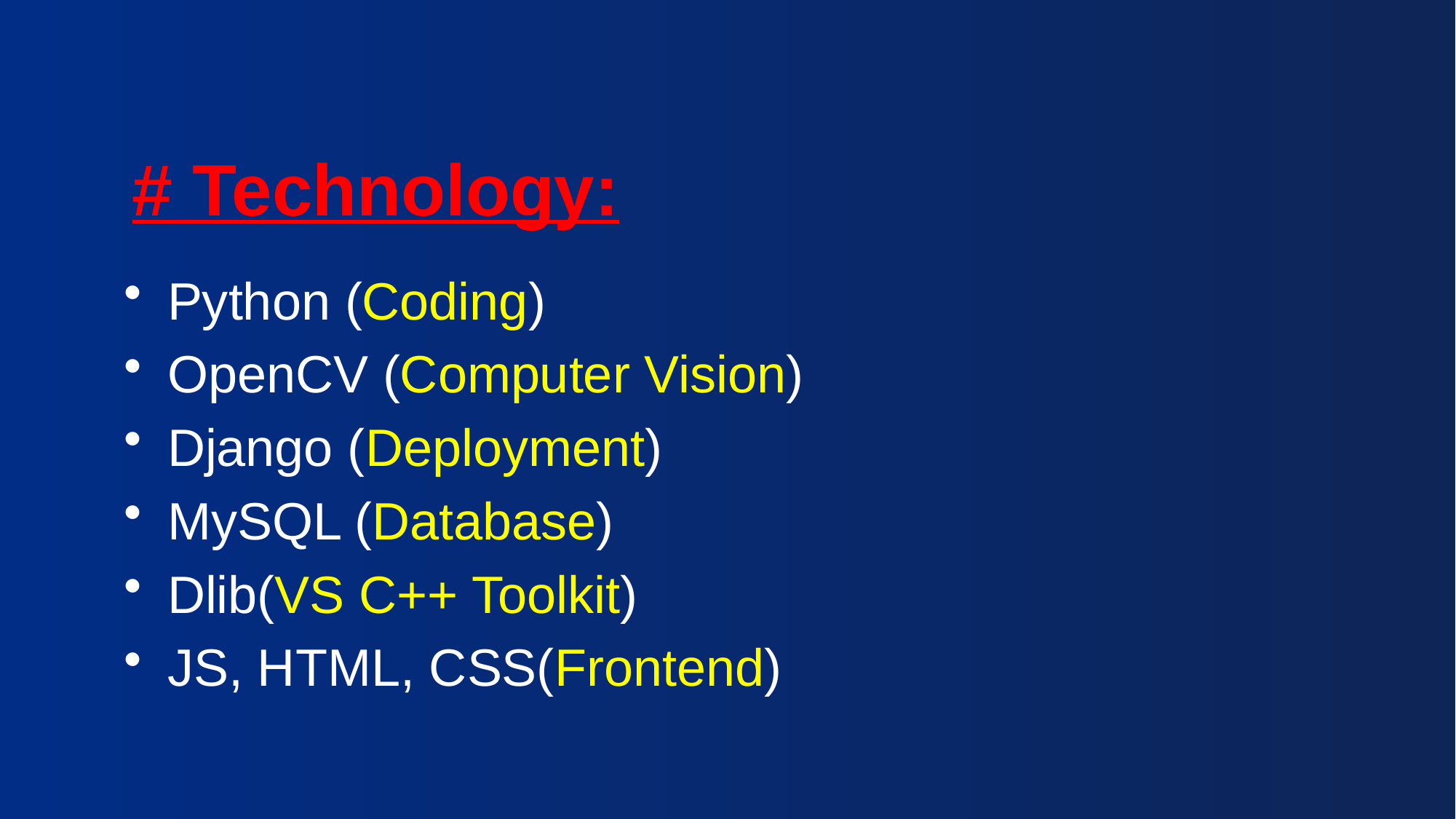

# # Technology:
Python (Coding)
OpenCV (Computer Vision)
Django (Deployment)
MySQL (Database)
Dlib(VS C++ Toolkit)
JS, HTML, CSS(Frontend)